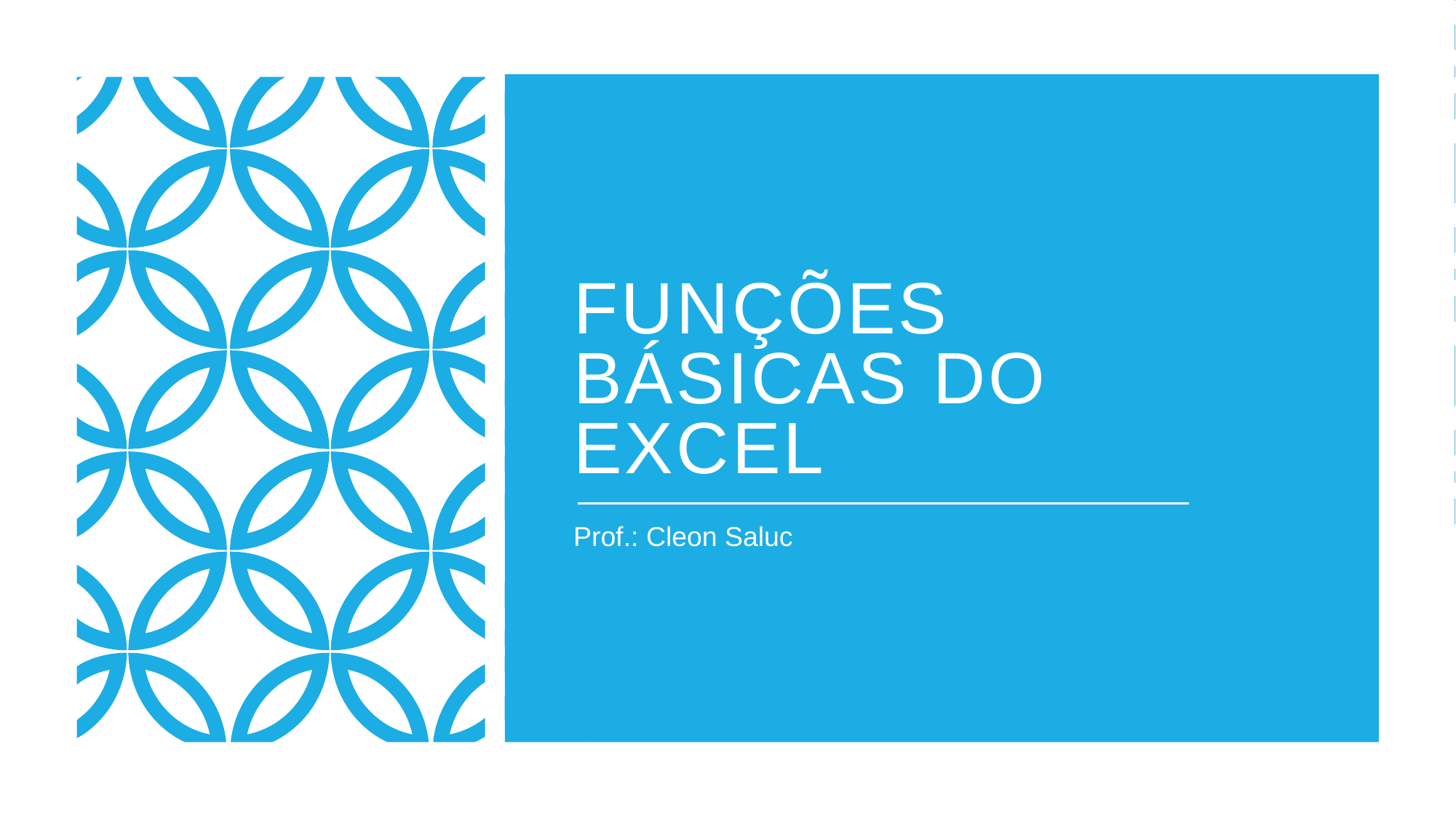

# Funções Básicas do Excel

Prof.: Cleon Saluc